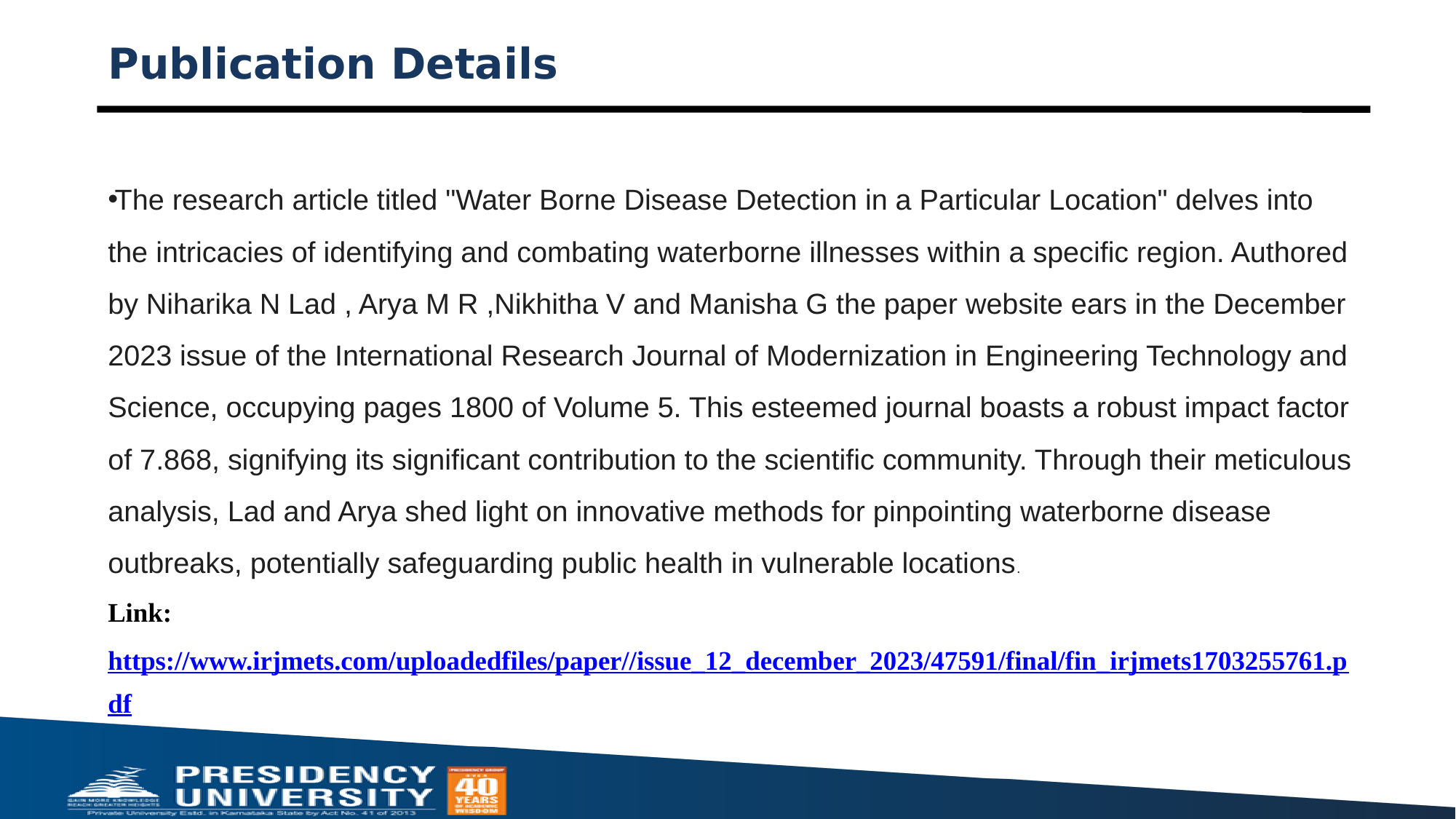

# Publication Details

The research article titled "Water Borne Disease Detection in a Particular Location" delves into the intricacies of identifying and combating waterborne illnesses within a specific region. Authored by Niharika N Lad , Arya M R ,Nikhitha V and Manisha G the paper website ears in the December 2023 issue of the International Research Journal of Modernization in Engineering Technology and Science, occupying pages 1800 of Volume 5. This esteemed journal boasts a robust impact factor of 7.868, signifying its significant contribution to the scientific community. Through their meticulous analysis, Lad and Arya shed light on innovative methods for pinpointing waterborne disease outbreaks, potentially safeguarding public health in vulnerable locations.
Link:  https://www.irjmets.com/uploadedfiles/paper//issue_12_december_2023/47591/final/fin_irjmets1703255761.pdf